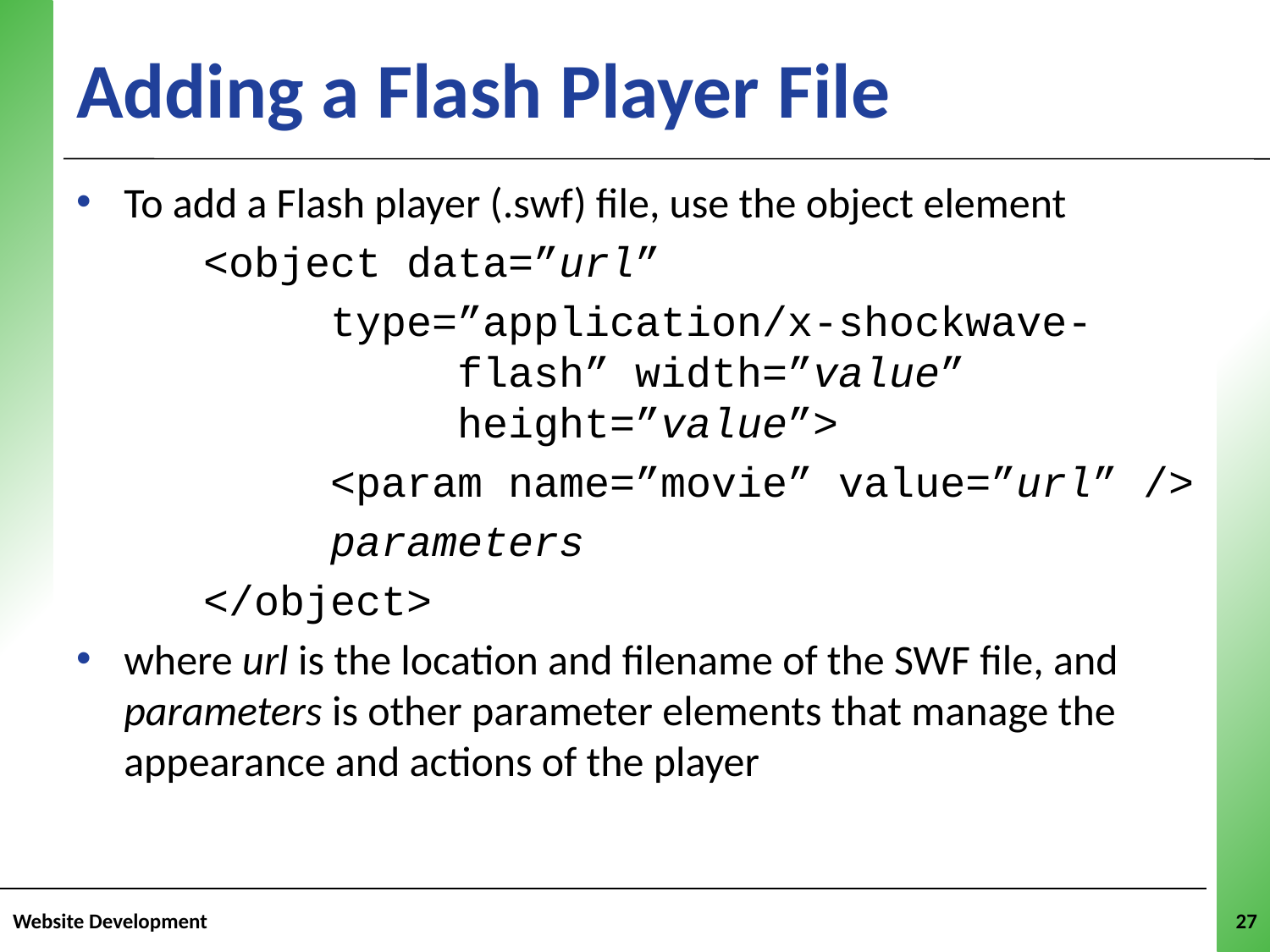

# Adding a Flash Player File
To add a Flash player (.swf) file, use the object element
	<object data=”url”
		type=”application/x-shockwave-			flash” width=”value” 				height=”value”>
		<param name=”movie” value=”url” />
		parameters
	</object>
where url is the location and filename of the SWF file, and parameters is other parameter elements that manage the appearance and actions of the player
Website Development
27